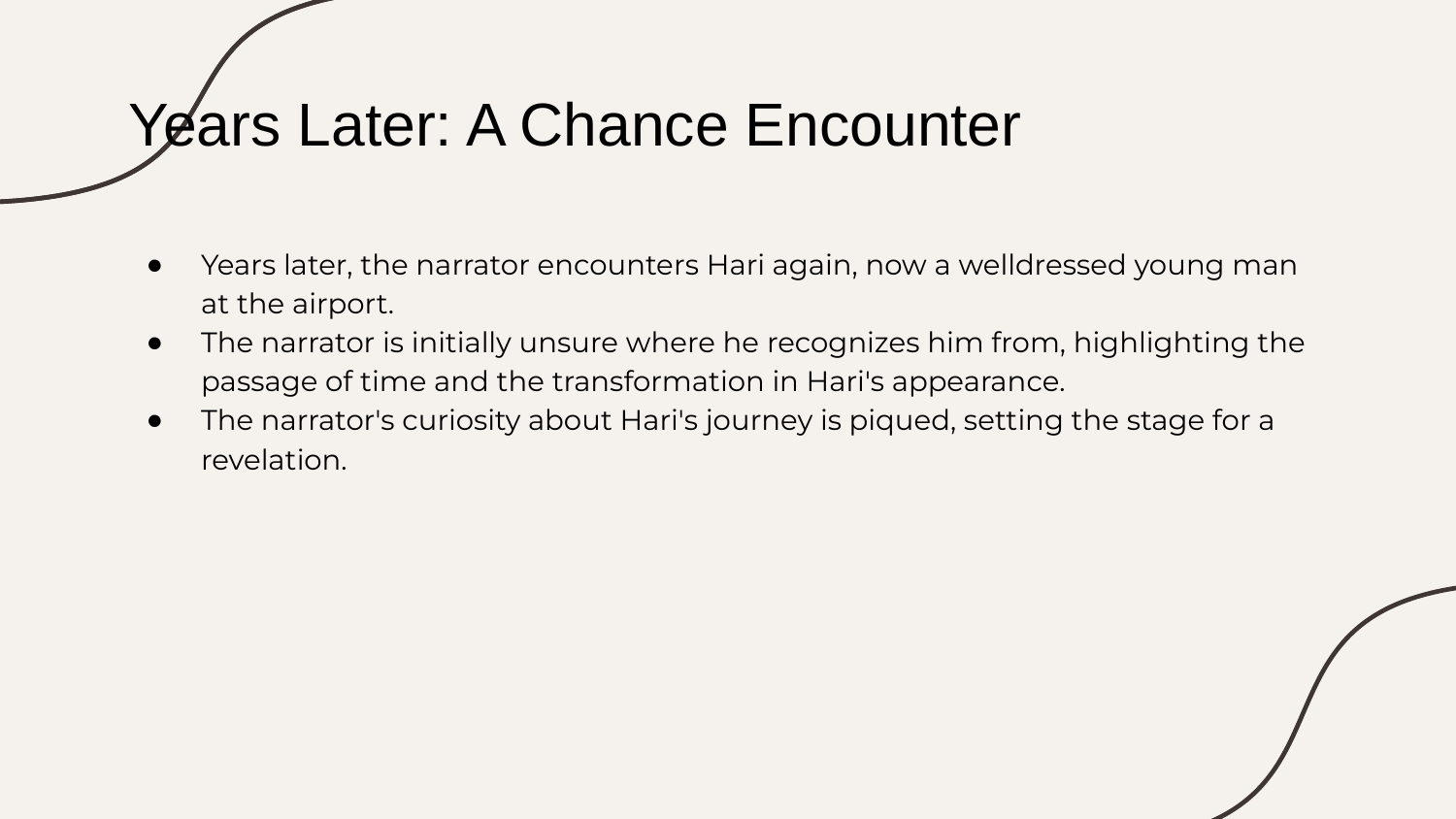

# Years Later: A Chance Encounter

Years later, the narrator encounters Hari again, now a welldressed young man at the airport.
The narrator is initially unsure where he recognizes him from, highlighting the passage of time and the transformation in Hari's appearance.
The narrator's curiosity about Hari's journey is piqued, setting the stage for a revelation.